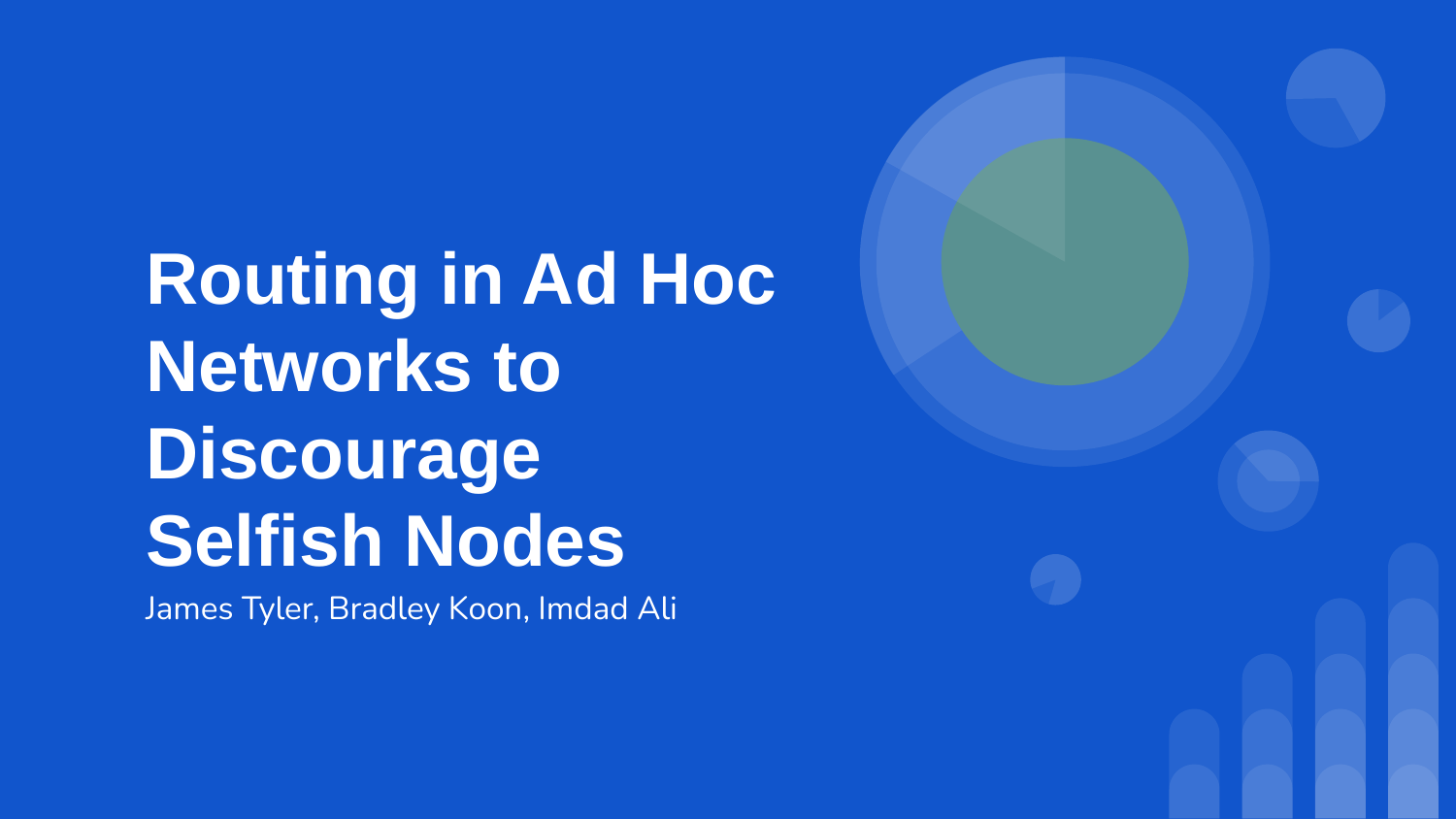

# Routing in Ad Hoc Networks to Discourage Selfish Nodes
James Tyler, Bradley Koon, Imdad Ali